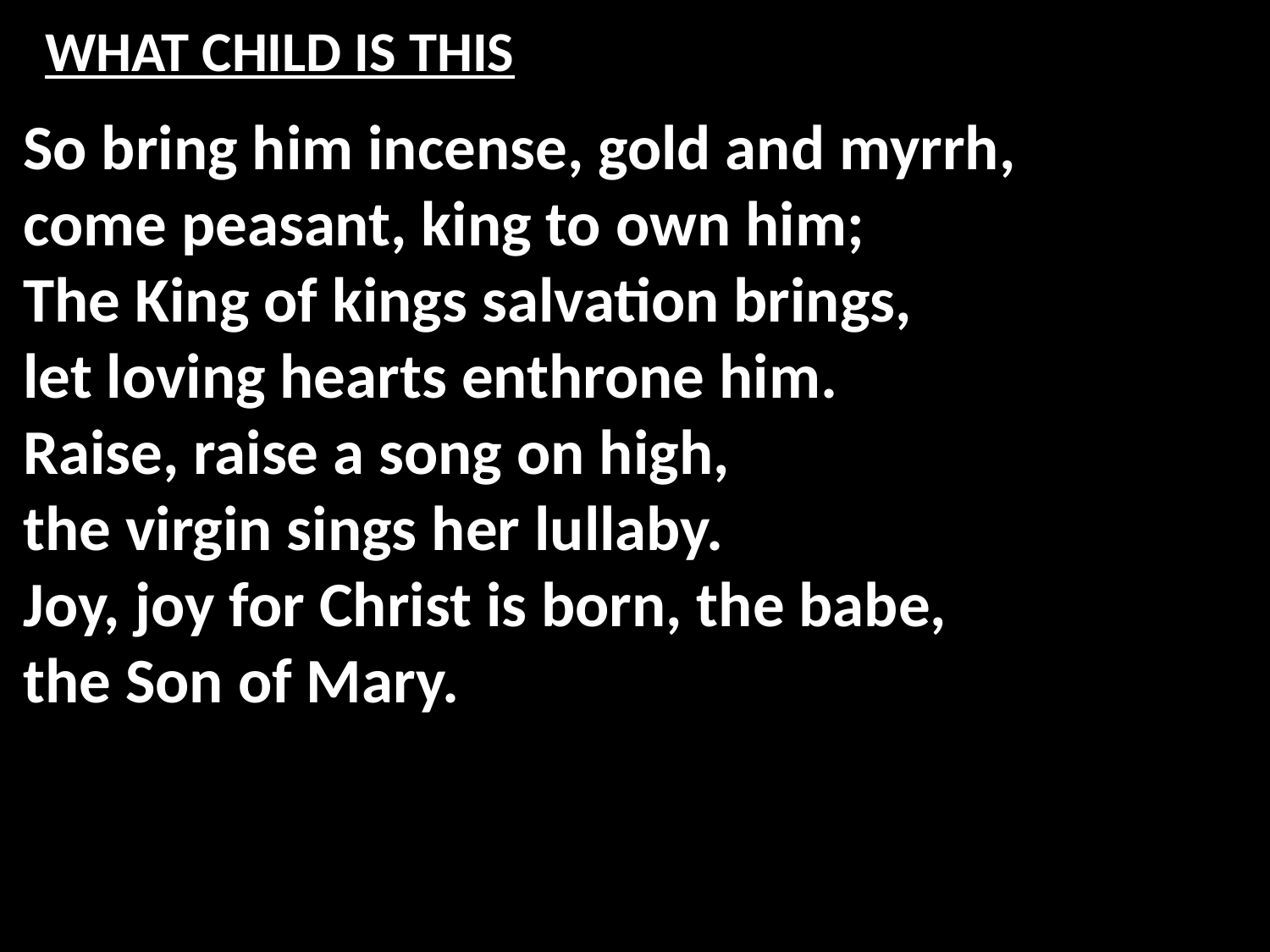

# WHAT CHILD IS THIS
So bring him incense, gold and myrrh,
come peasant, king to own him;
The King of kings salvation brings,
let loving hearts enthrone him.
Raise, raise a song on high,
the virgin sings her lullaby.
Joy, joy for Christ is born, the babe,
the Son of Mary.